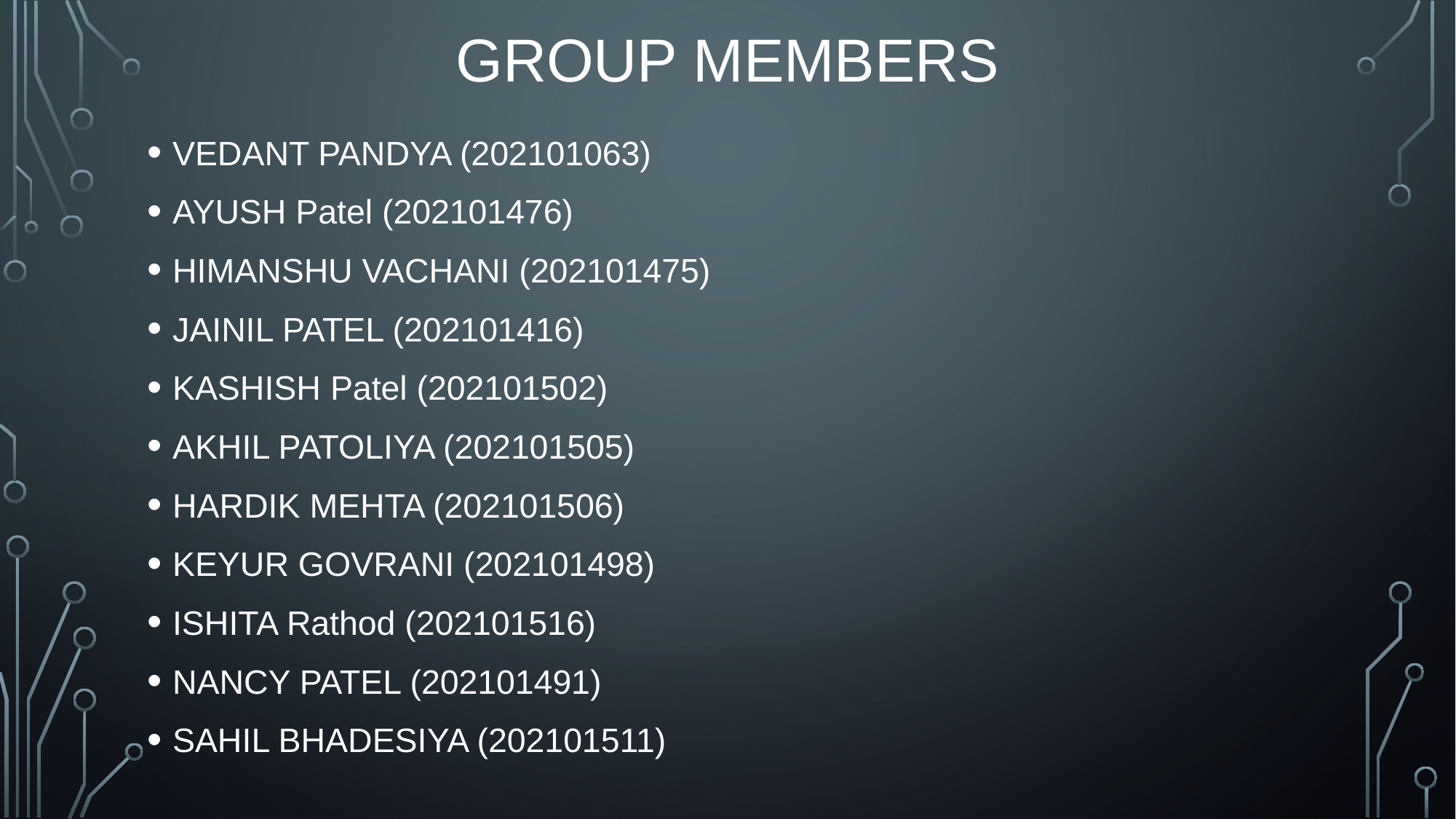

# Group members
VEDANT PANDYA (202101063)
AYUSH Patel (202101476)
HIMANSHU VACHANI (202101475)
JAINIL PATEL (202101416)
KASHISH Patel (202101502)
AKHIL PATOLIYA (202101505)
HARDIK MEHTA (202101506)
KEYUR GOVRANI (202101498)
ISHITA Rathod (202101516)
NANCY PATEL (202101491)
SAHIL BHADESIYA (202101511)